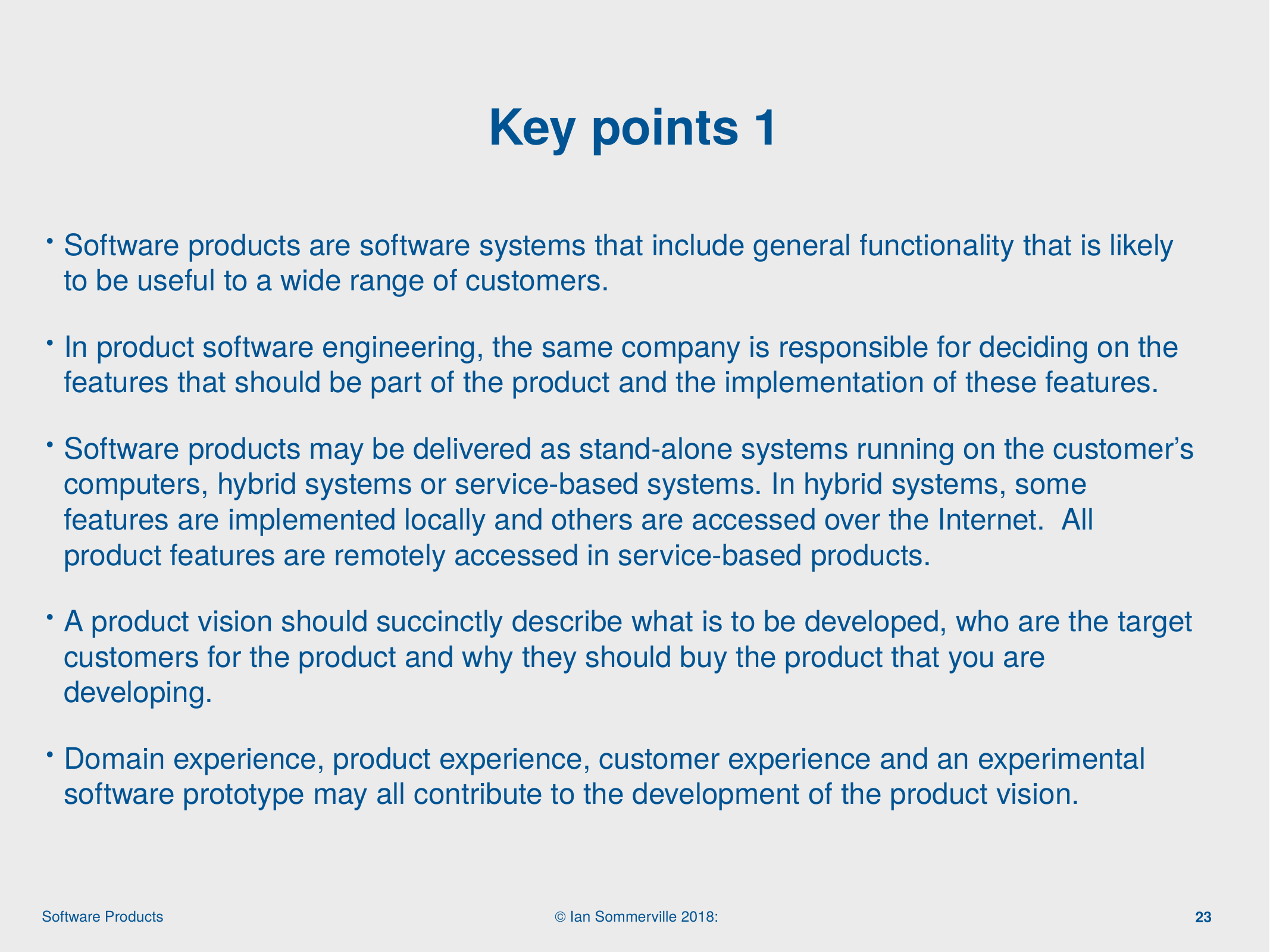

# Key points 1
Software products are software systems that include general functionality that is likely to be useful to a wide range of customers.
In product software engineering, the same company is responsible for deciding on the features that should be part of the product and the implementation of these features.
Software products may be delivered as stand-alone systems running on the customer’s computers, hybrid systems or service-based systems. In hybrid systems, some features are implemented locally and others are accessed over the Internet.  All product features are remotely accessed in service-based products.
A product vision should succinctly describe what is to be developed, who are the target customers for the product and why they should buy the product that you are developing.
Domain experience, product experience, customer experience and an experimental software prototype may all contribute to the development of the product vision.
23